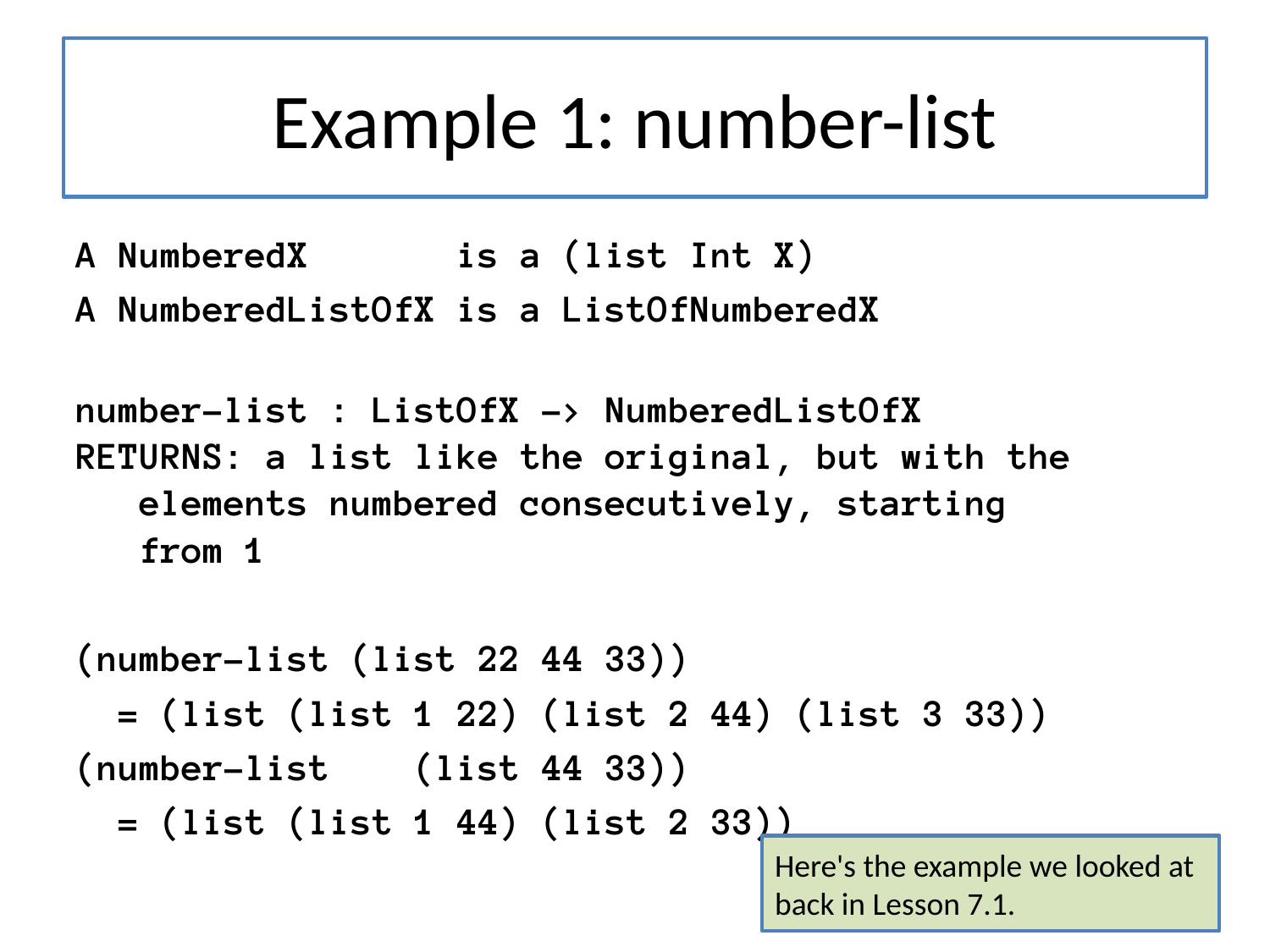

# Example 1: number-list
A NumberedX       is a (list Int X)
A NumberedListOfX is a ListOfNumberedX

number-list : ListOfX -> NumberedListOfX
RETURNS: a list like the original, but with the
   elements numbered consecutively, starting
   from 1

(number-list (list 22 44 33))
  = (list (list 1 22) (list 2 44) (list 3 33))
(number-list    (list 44 33))
  = (list (list 1 44) (list 2 33))

Here's the example we looked at back in Lesson 7.1.
4